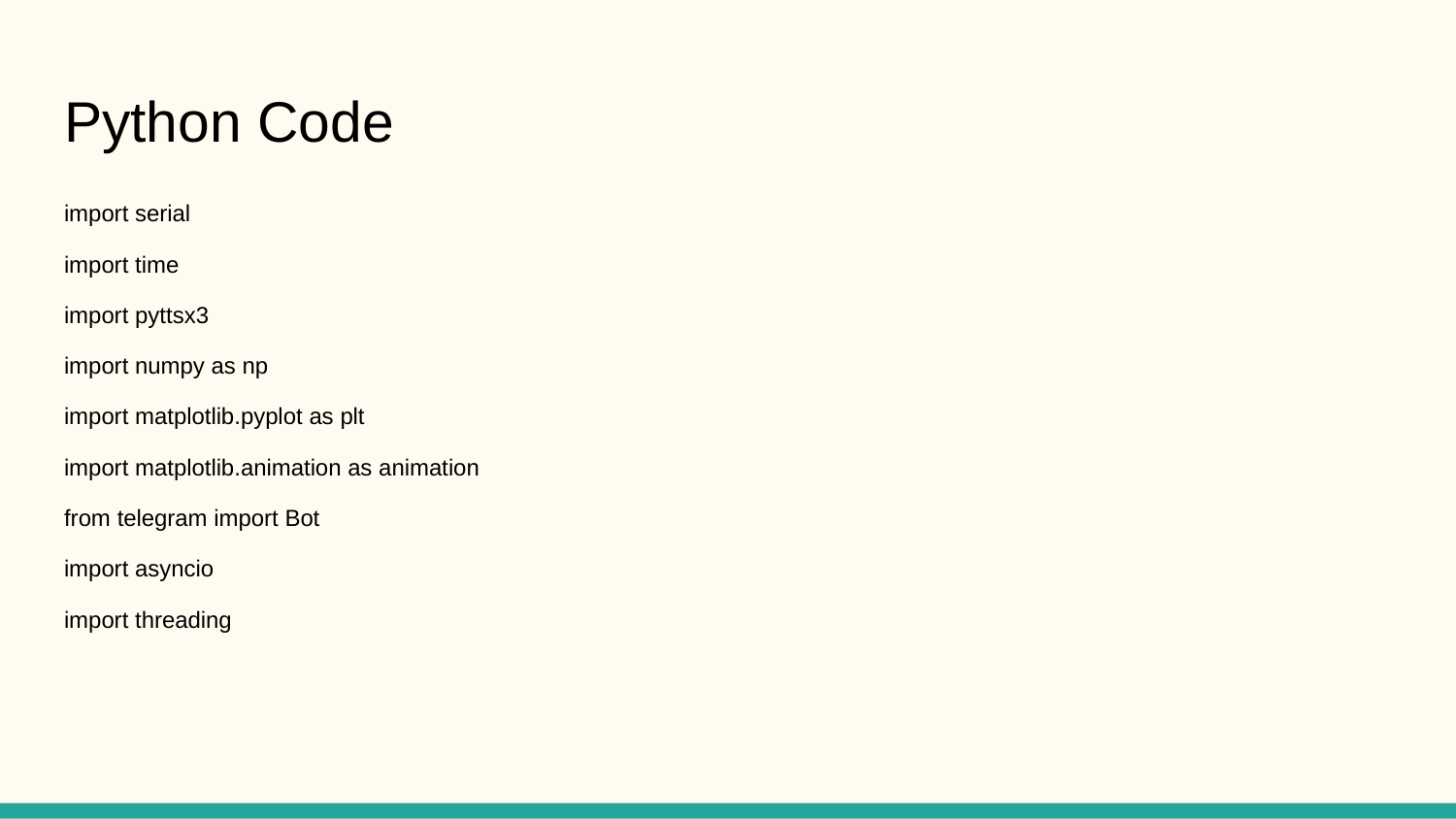

# Python Code
import serial
import time
import pyttsx3
import numpy as np
import matplotlib.pyplot as plt
import matplotlib.animation as animation
from telegram import Bot
import asyncio
import threading